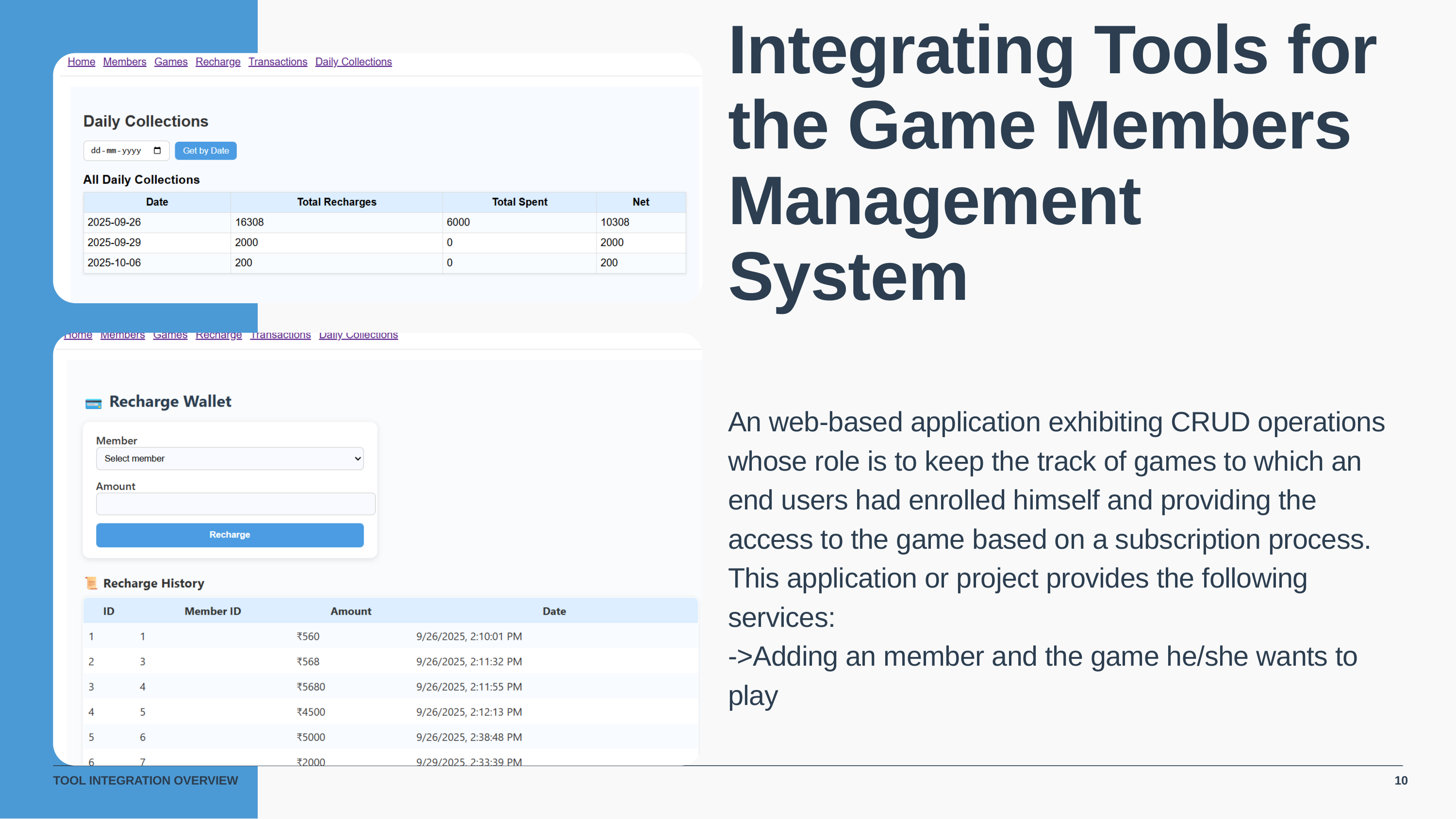

Integrating Tools for the Game Members Management System

An web-based application exhibiting CRUD operations whose role is to keep the track of games to which an end users had enrolled himself and providing the access to the game based on a subscription process.
This application or project provides the following services:
->Adding an member and the game he/she wants to play

10
TOOL INTEGRATION OVERVIEW